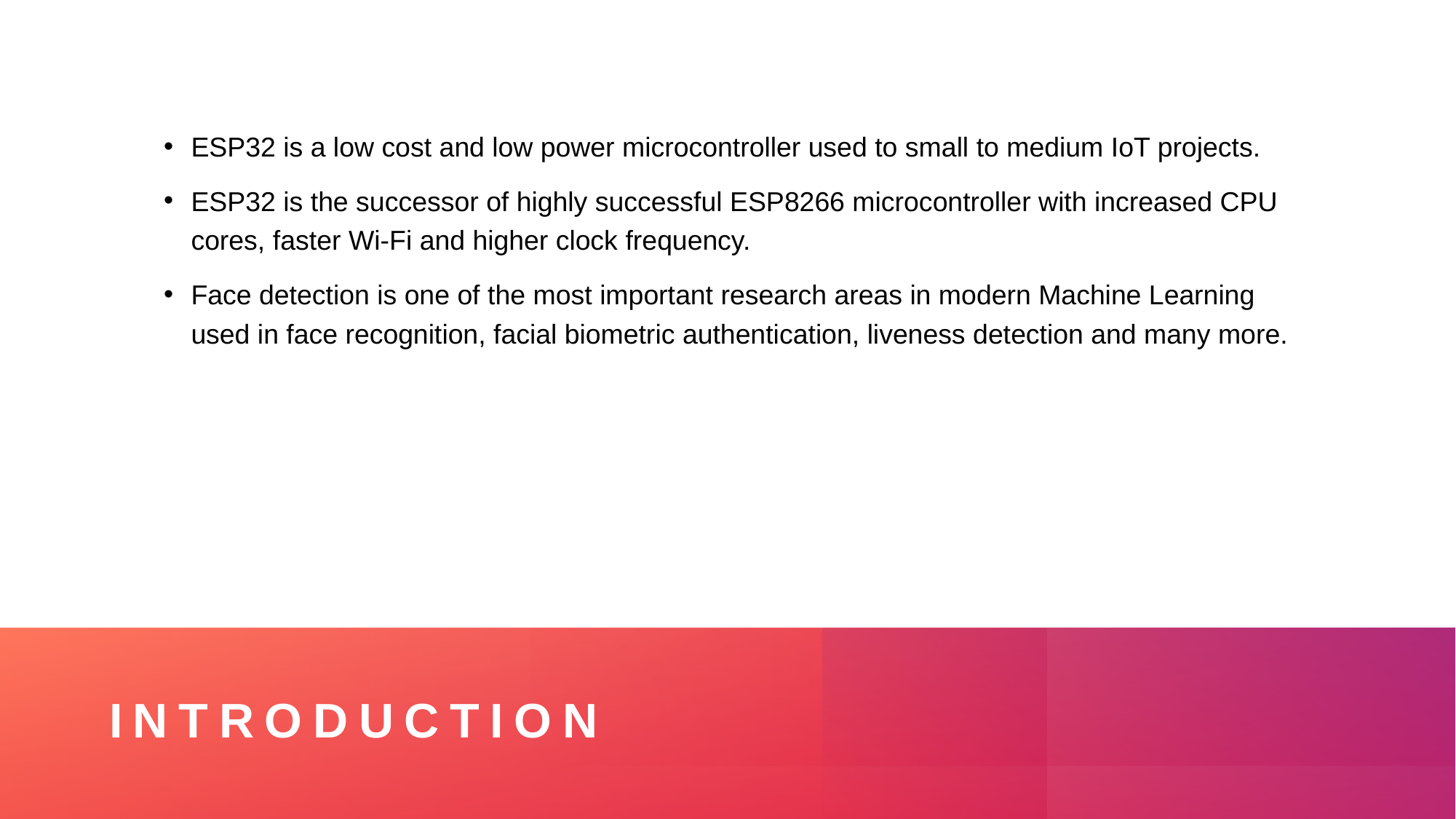

ESP32 is a low cost and low power microcontroller used to small to medium IoT projects.
ESP32 is the successor of highly successful ESP8266 microcontroller with increased CPU cores, faster Wi-Fi and higher clock frequency.
Face detection is one of the most important research areas in modern Machine Learning used in face recognition, facial biometric authentication, liveness detection and many more.

# Introduction